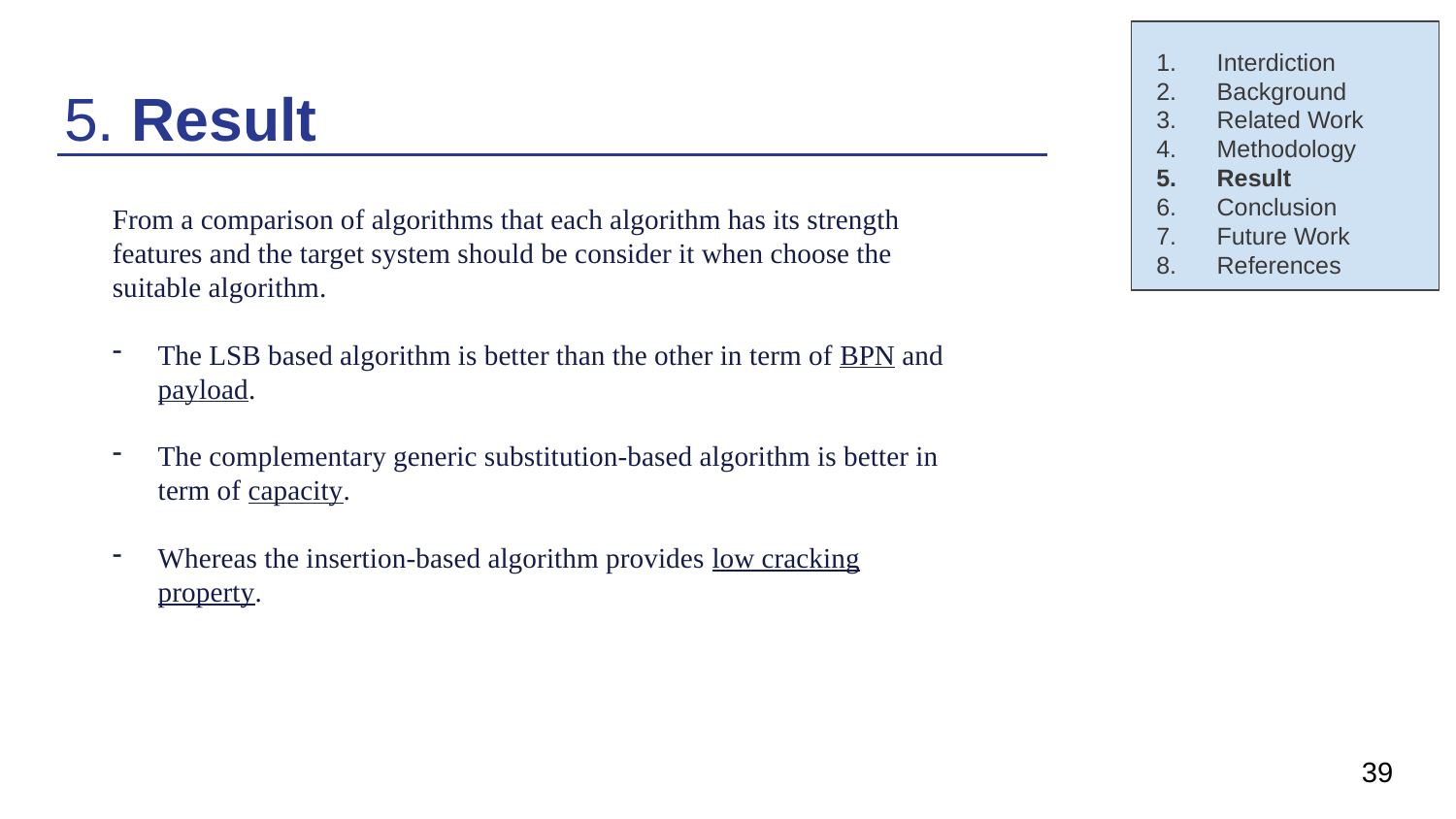

Interdiction
Background
Related Work
Methodology
Result
Conclusion
Future Work
References
# 5. Result
From a comparison of algorithms that each algorithm has its strength features and the target system should be consider it when choose the suitable algorithm.

The LSB based algorithm is better than the other in term of BPN and payload.

The complementary generic substitution-based algorithm is better in term of capacity.

Whereas the insertion-based algorithm provides low cracking property.
39